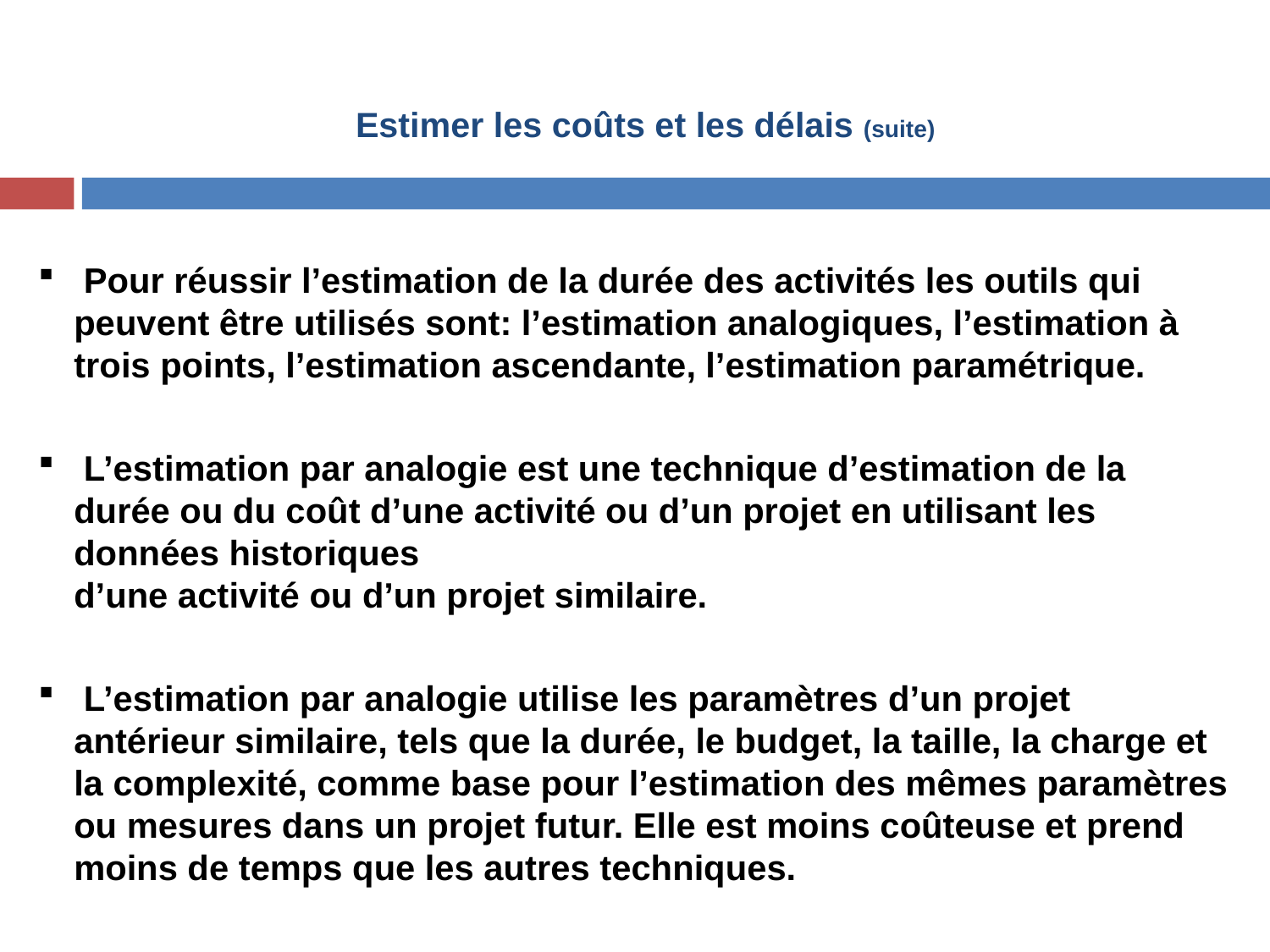

# Estimer les coûts et les délais (suite)
 Pour réussir l’estimation de la durée des activités les outils qui peuvent être utilisés sont: l’estimation analogiques, l’estimation à trois points, l’estimation ascendante, l’estimation paramétrique.

 L’estimation par analogie est une technique d’estimation de la durée ou du coût d’une activité ou d’un projet en utilisant les données historiques
d’une activité ou d’un projet similaire.

 L’estimation par analogie utilise les paramètres d’un projet antérieur similaire, tels que la durée, le budget, la taille, la charge et la complexité, comme base pour l’estimation des mêmes paramètres ou mesures dans un projet futur. Elle est moins coûteuse et prend moins de temps que les autres techniques.

12
12